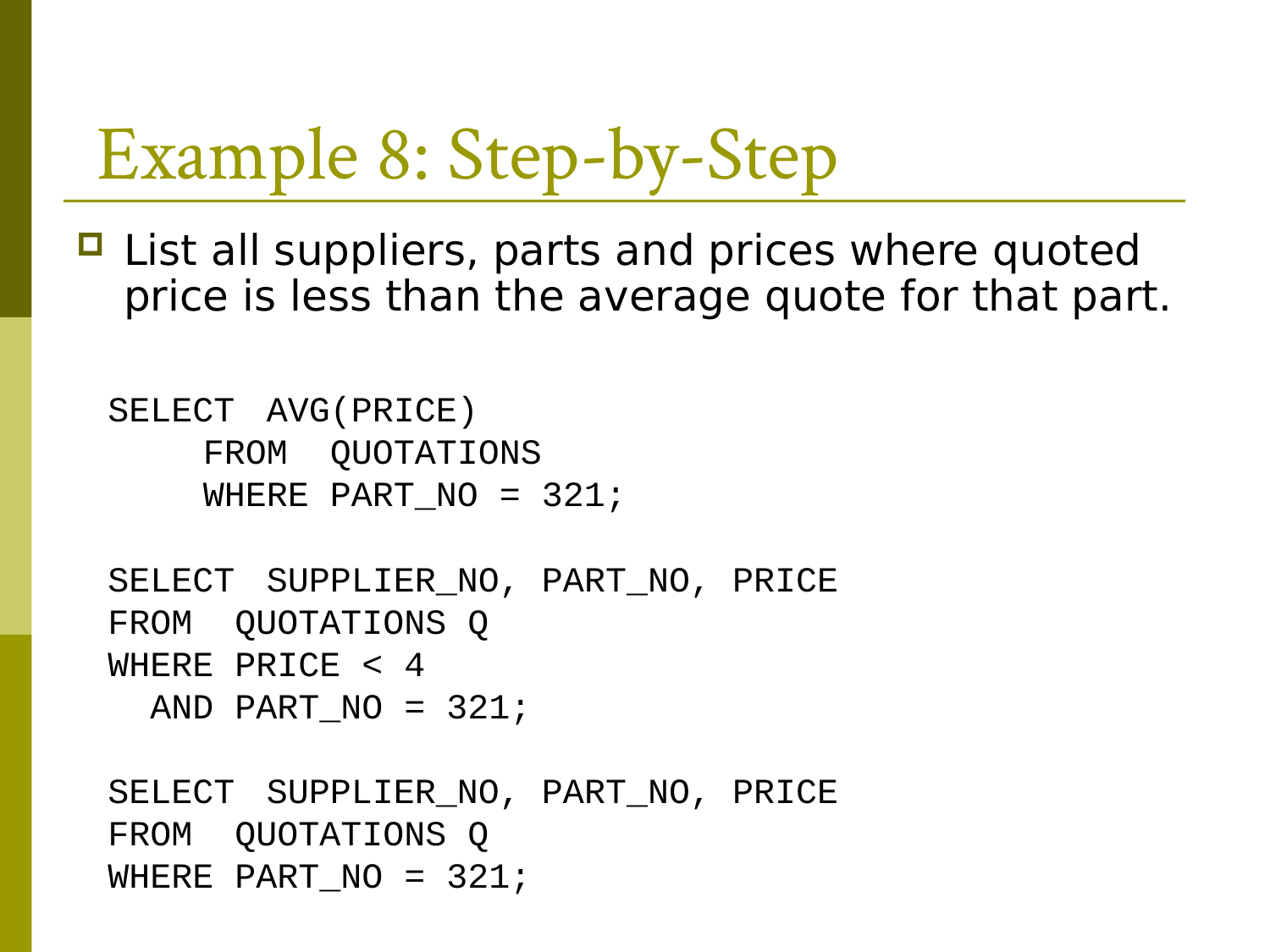

# Example 8: Step-by-Step
List all suppliers, parts and prices where quoted price is less than the average quote for that part.
SELECT	AVG(PRICE)
		FROM 	QUOTATIONS
		WHERE	PART_NO = 321;

SELECT	SUPPLIER_NO, PART_NO, PRICE
FROM		QUOTATIONS Q
WHERE	PRICE < 4
  AND	PART_NO = 321;

SELECT	SUPPLIER_NO, PART_NO, PRICE
FROM		QUOTATIONS Q
WHERE	PART_NO = 321;